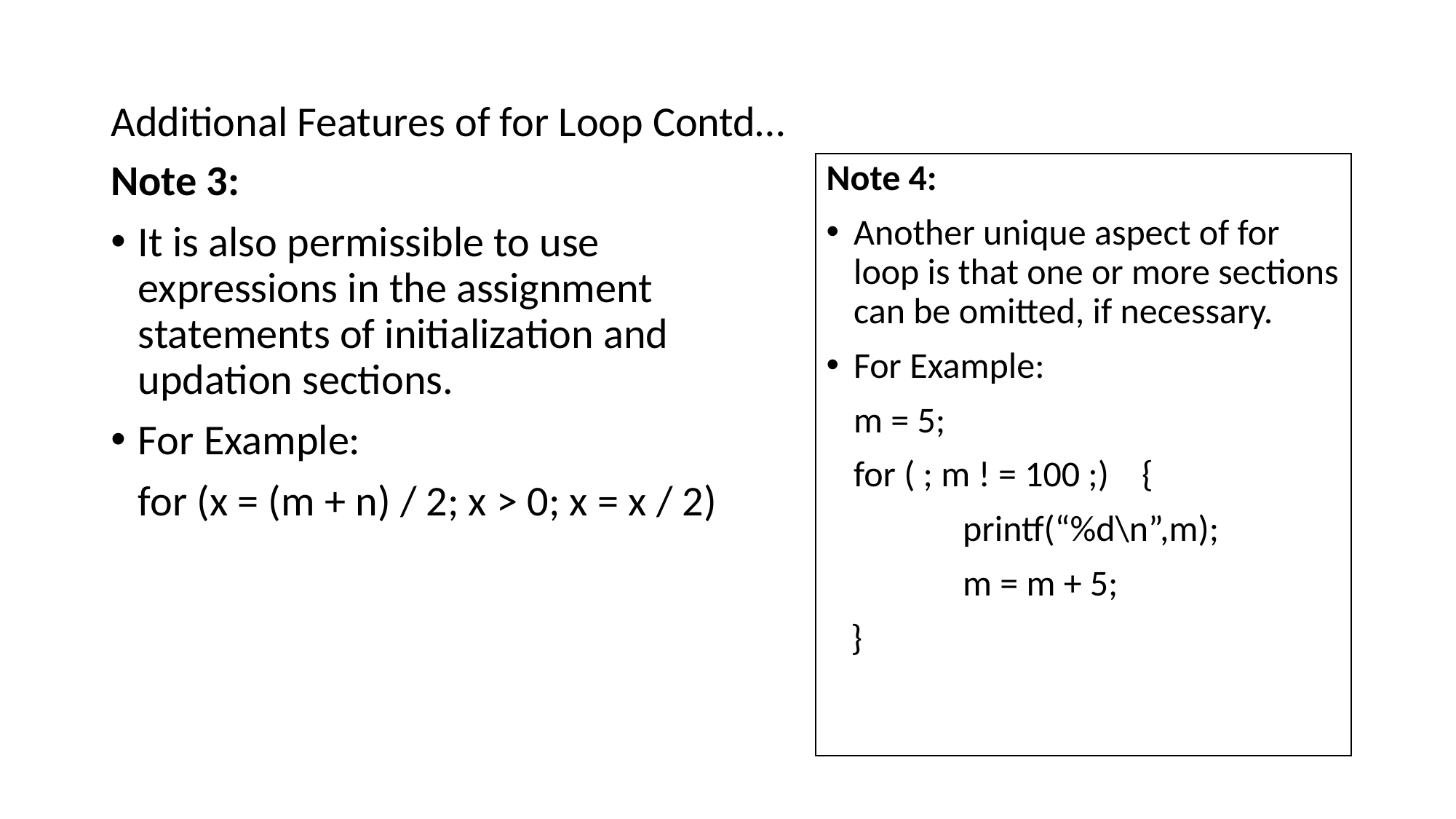

# Additional Features of for Loop Contd…
Note 3:
It is also permissible to use expressions in the assignment statements of initialization and updation sections.
For Example:
	for (x = (m + n) / 2; x > 0; x = x / 2)

Note 4:
Another unique aspect of for loop is that one or more sections can be omitted, if necessary.
For Example:
	m = 5;
	for ( ; m ! = 100 ;)    {
		printf(“%d\n”,m);
		m = m + 5;
   }